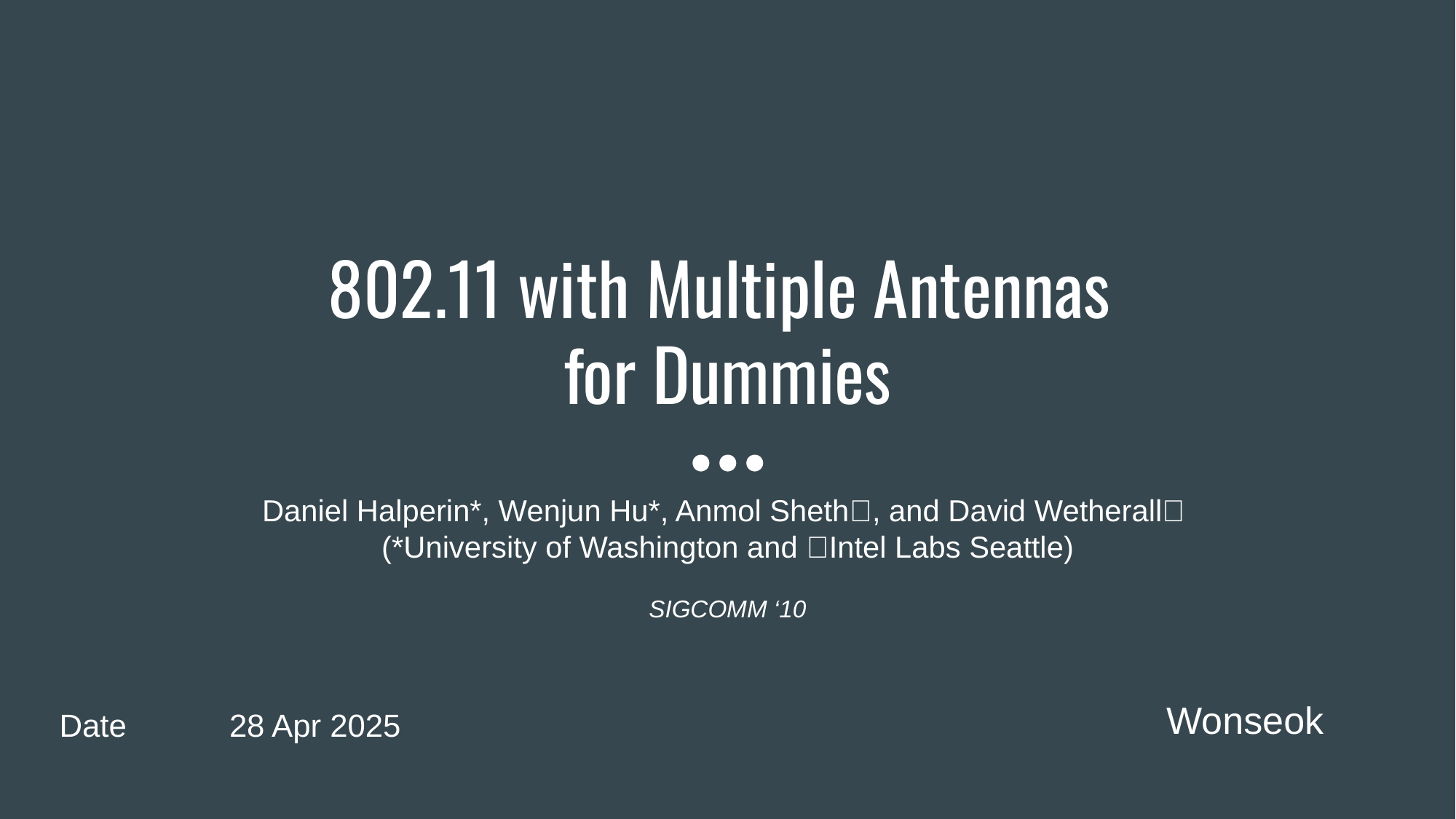

# 802.11 with Multiple Antennas for Dummies
Daniel Halperin*, Wenjun Hu*, Anmol Sheth𐠒, and David Wetherall𐠒
(*University of Washington and 𐠒Intel Labs Seattle)
SIGCOMM ‘10
Date
28 Apr 2025
Wonseok